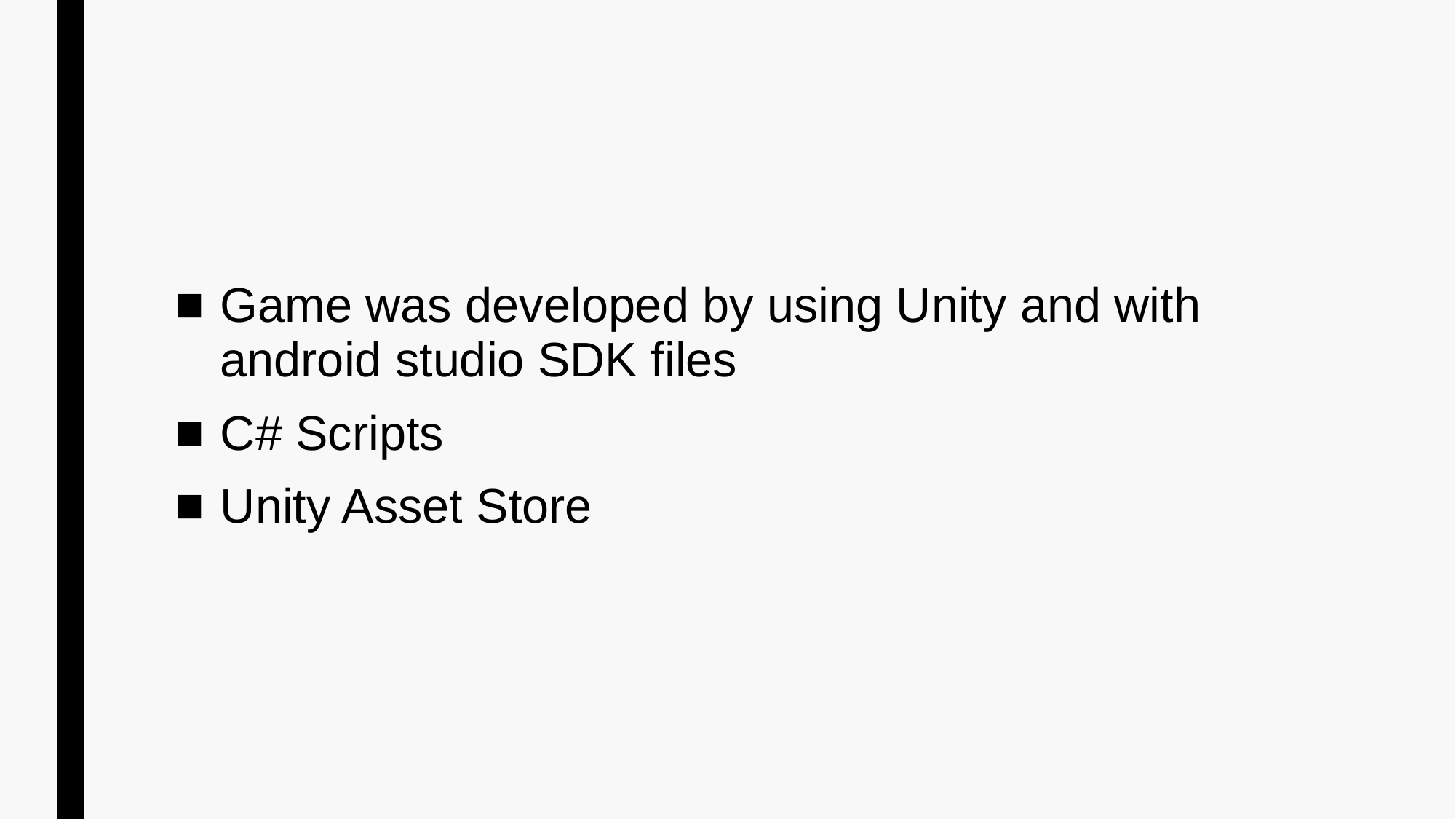

Game was developed by using Unity and with android studio SDK files
C# Scripts
Unity Asset Store